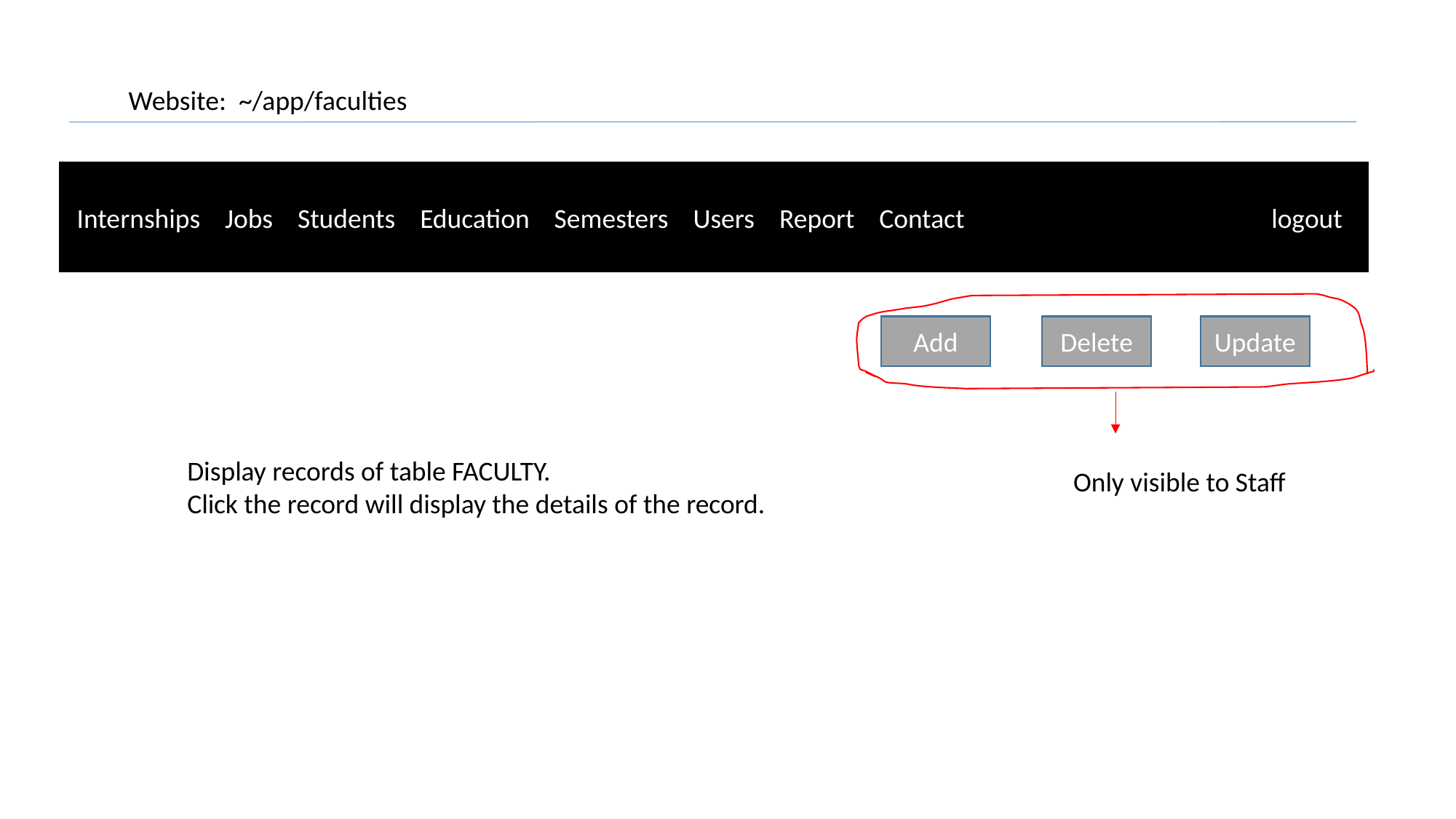

Website:  ~/app/faculties
 Internships    Jobs    Students    Education    Semesters    Users    Report    Contact			logout

Add
Delete
Update
Display records of table FACULTY.
Click the record will display the details of the record.
Only visible to Staff